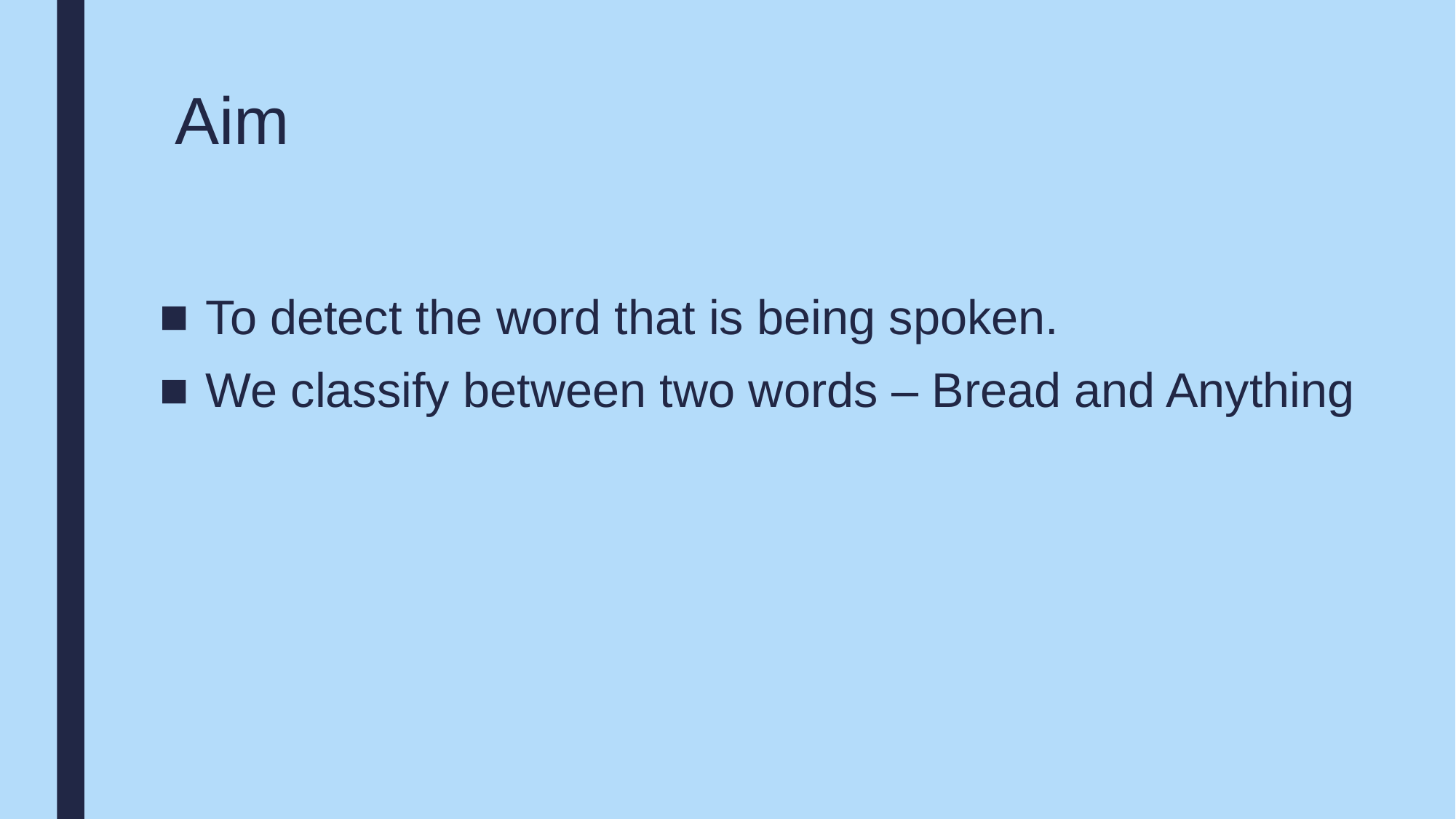

# Aim
To detect the word that is being spoken.
We classify between two words – Bread and Anything